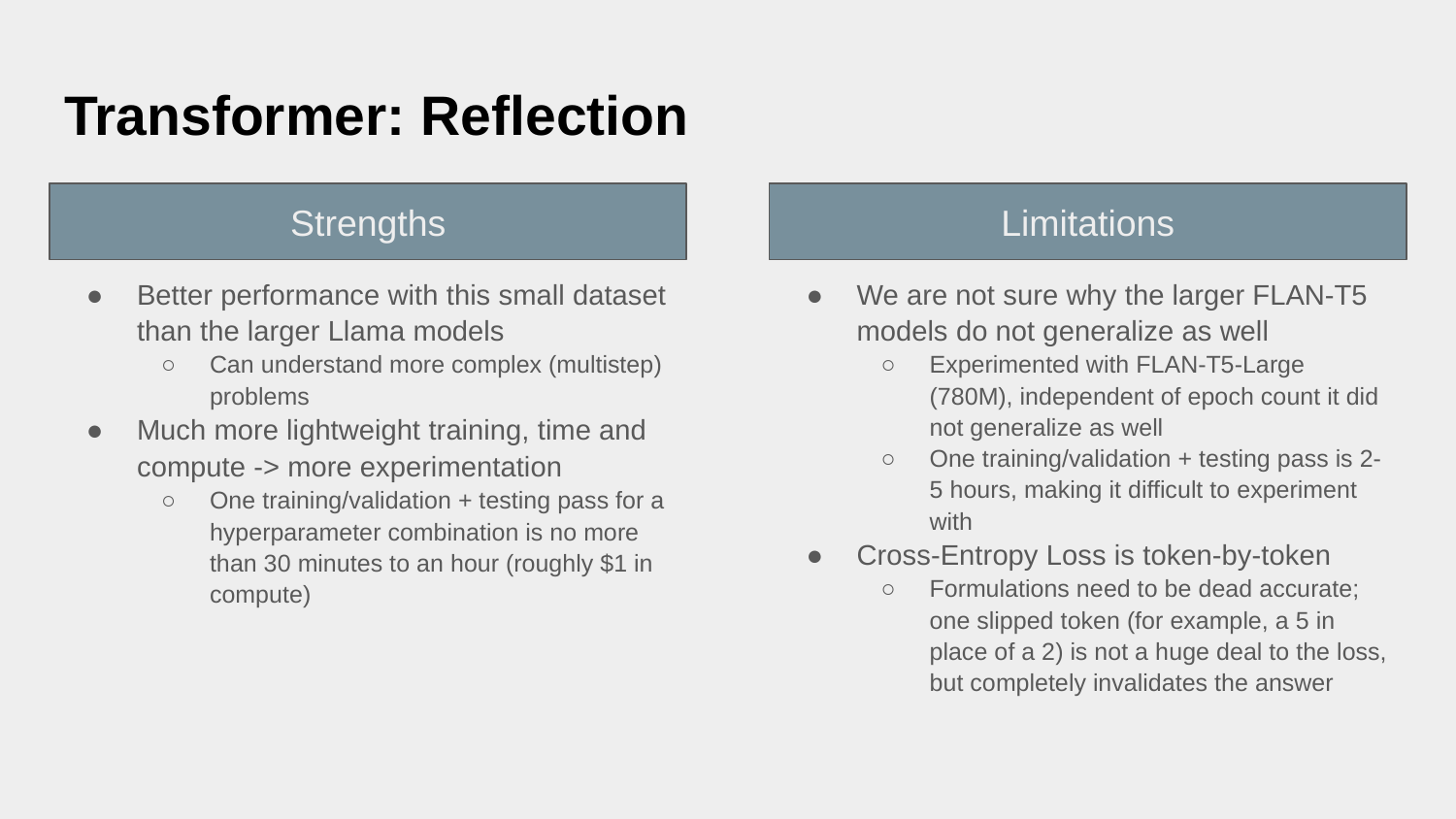

# Transformer: Reflection
Strengths
Limitations
Better performance with this small dataset than the larger Llama models
Can understand more complex (multistep) problems
Much more lightweight training, time and compute -> more experimentation
One training/validation + testing pass for a hyperparameter combination is no more than 30 minutes to an hour (roughly $1 in compute)
We are not sure why the larger FLAN-T5 models do not generalize as well
Experimented with FLAN-T5-Large (780M), independent of epoch count it did not generalize as well
One training/validation + testing pass is 2-5 hours, making it difficult to experiment with
Cross-Entropy Loss is token-by-token
Formulations need to be dead accurate; one slipped token (for example, a 5 in place of a 2) is not a huge deal to the loss, but completely invalidates the answer